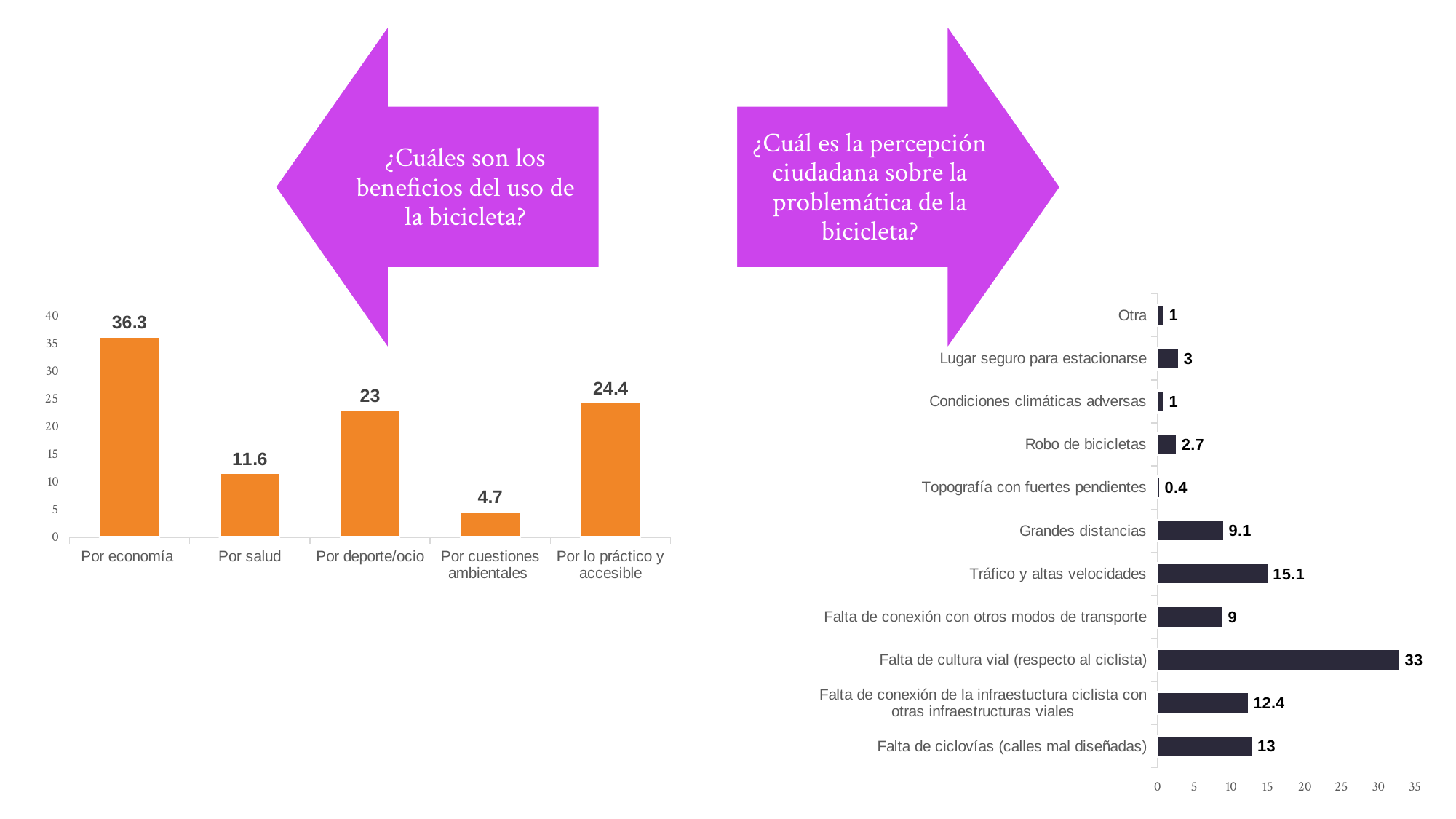

¿Cuáles son los beneficios del uso de la bicicleta?
¿Cuál es la percepción ciudadana sobre la problemática de la bicicleta?

### Chart

| Category | Problemas de movilidad ciclista |
|---|---|
| Falta de ciclovías (calles mal diseñadas) | 13.0 |
| Falta de conexión de la infraestuctura ciclista con otras infraestructuras viales | 12.4 |
| Falta de cultura vial (respecto al ciclista) | 33.0 |
| Falta de conexión con otros modos de transporte | 9.0 |
| Tráfico y altas velocidades | 15.1 |
| Grandes distancias | 9.1 |
| Topografía con fuertes pendientes | 0.4 |
| Robo de bicicletas | 2.7 |
| Condiciones climáticas adversas | 1.0 |
| Lugar seguro para estacionarse | 3.0 |
| Otra | 1.0 |

### Chart

| Category | ¿Por qué utiliza este modo de transporte? |
|---|---|
| Por economía  | 36.3 |
| Por salud | 11.6 |
| Por deporte/ocio | 23.0 |
| Por cuestiones ambientales  | 4.7 |
| Por lo práctico y accesible | 24.4 |